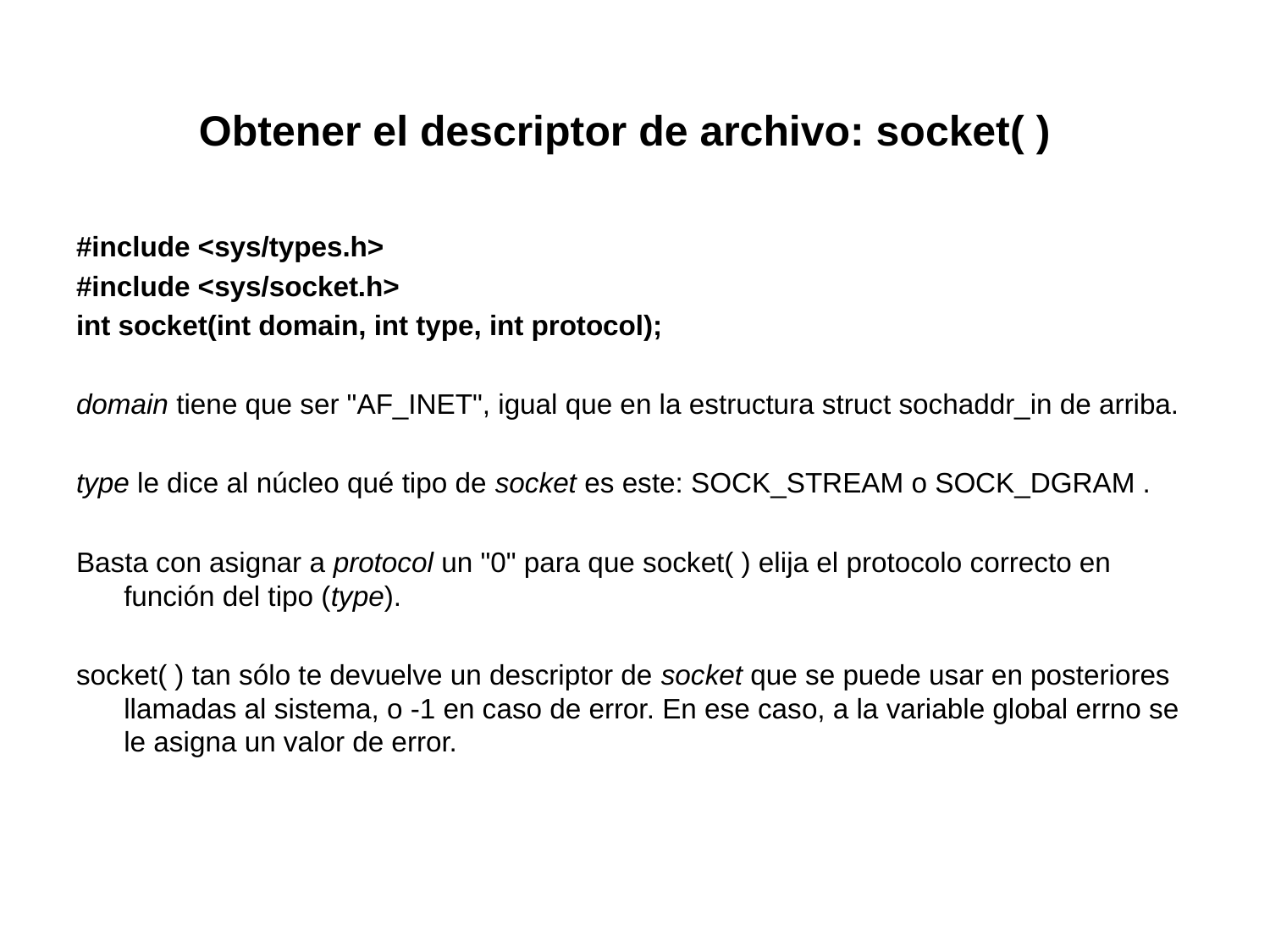

# Obtener el descriptor de archivo: socket( )
#include <sys/types.h>
#include <sys/socket.h>
int socket(int domain, int type, int protocol);

domain tiene que ser "AF_INET", igual que en la estructura struct sochaddr_in de arriba.

type le dice al núcleo qué tipo de socket es este: SOCK_STREAM o SOCK_DGRAM .

Basta con asignar a protocol un "0" para que socket( ) elija el protocolo correcto en función del tipo (type).

socket( ) tan sólo te devuelve un descriptor de socket que se puede usar en posteriores llamadas al sistema, o -1 en caso de error. En ese caso, a la variable global errno se le asigna un valor de error.